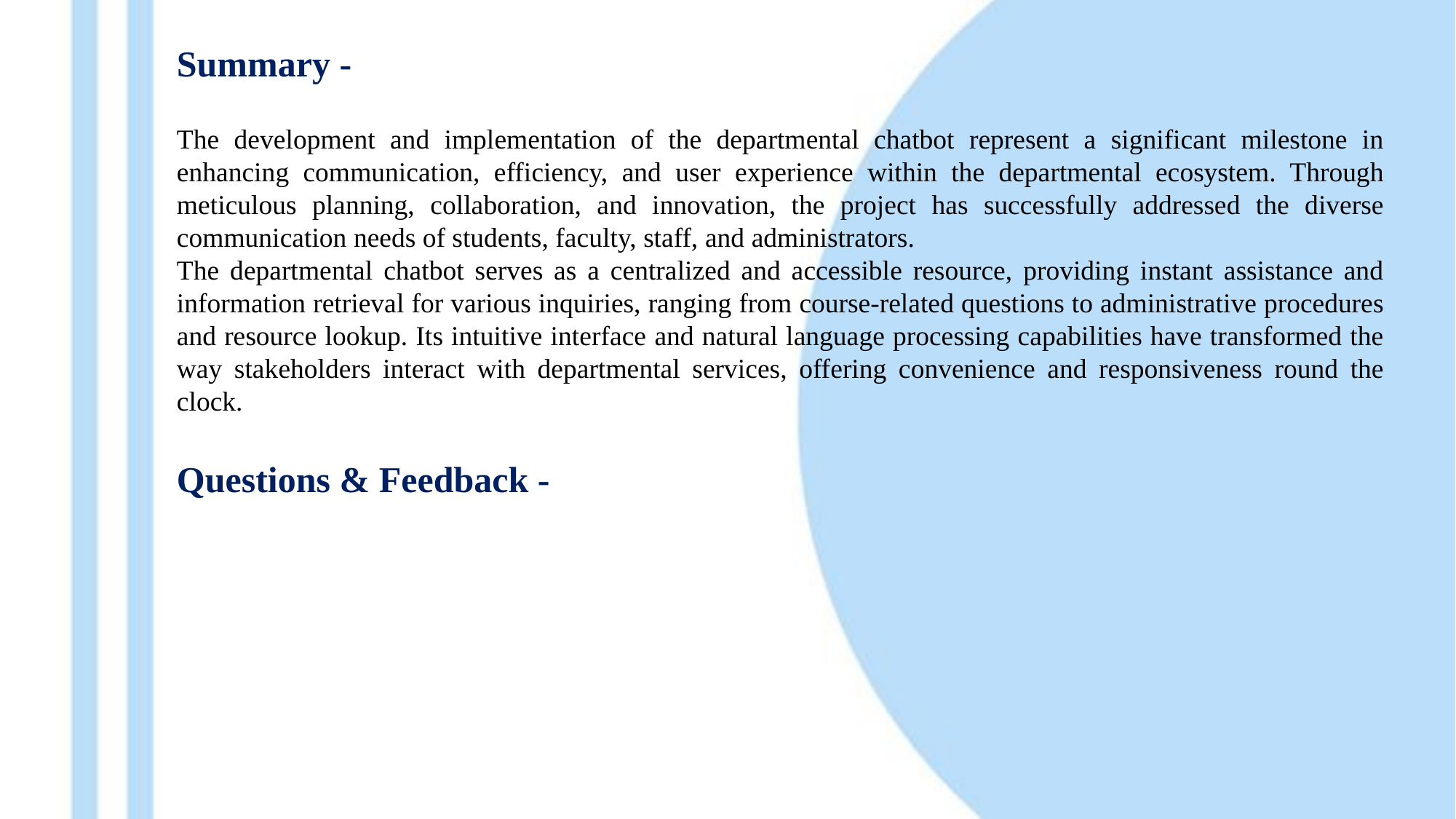

Summary -
The development and implementation of the departmental chatbot represent a significant milestone in enhancing communication, efficiency, and user experience within the departmental ecosystem. Through meticulous planning, collaboration, and innovation, the project has successfully addressed the diverse communication needs of students, faculty, staff, and administrators.
The departmental chatbot serves as a centralized and accessible resource, providing instant assistance and information retrieval for various inquiries, ranging from course-related questions to administrative procedures and resource lookup. Its intuitive interface and natural language processing capabilities have transformed the way stakeholders interact with departmental services, offering convenience and responsiveness round the clock.
Questions & Feedback -